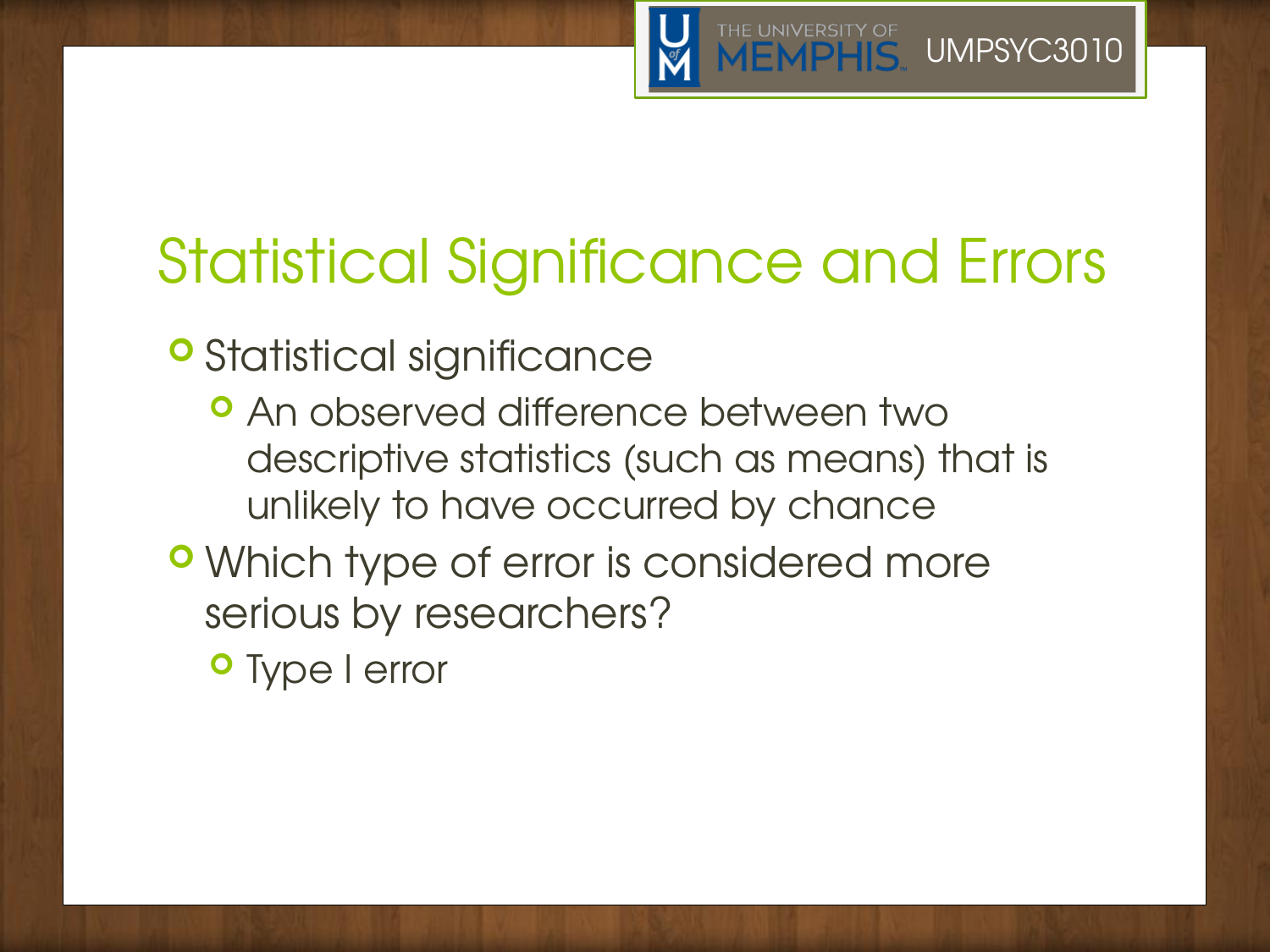

# Statistical Significance and Errors
Statistical significance
An observed difference between two descriptive statistics (such as means) that is unlikely to have occurred by chance
Which type of error is considered more serious by researchers?
Type I error